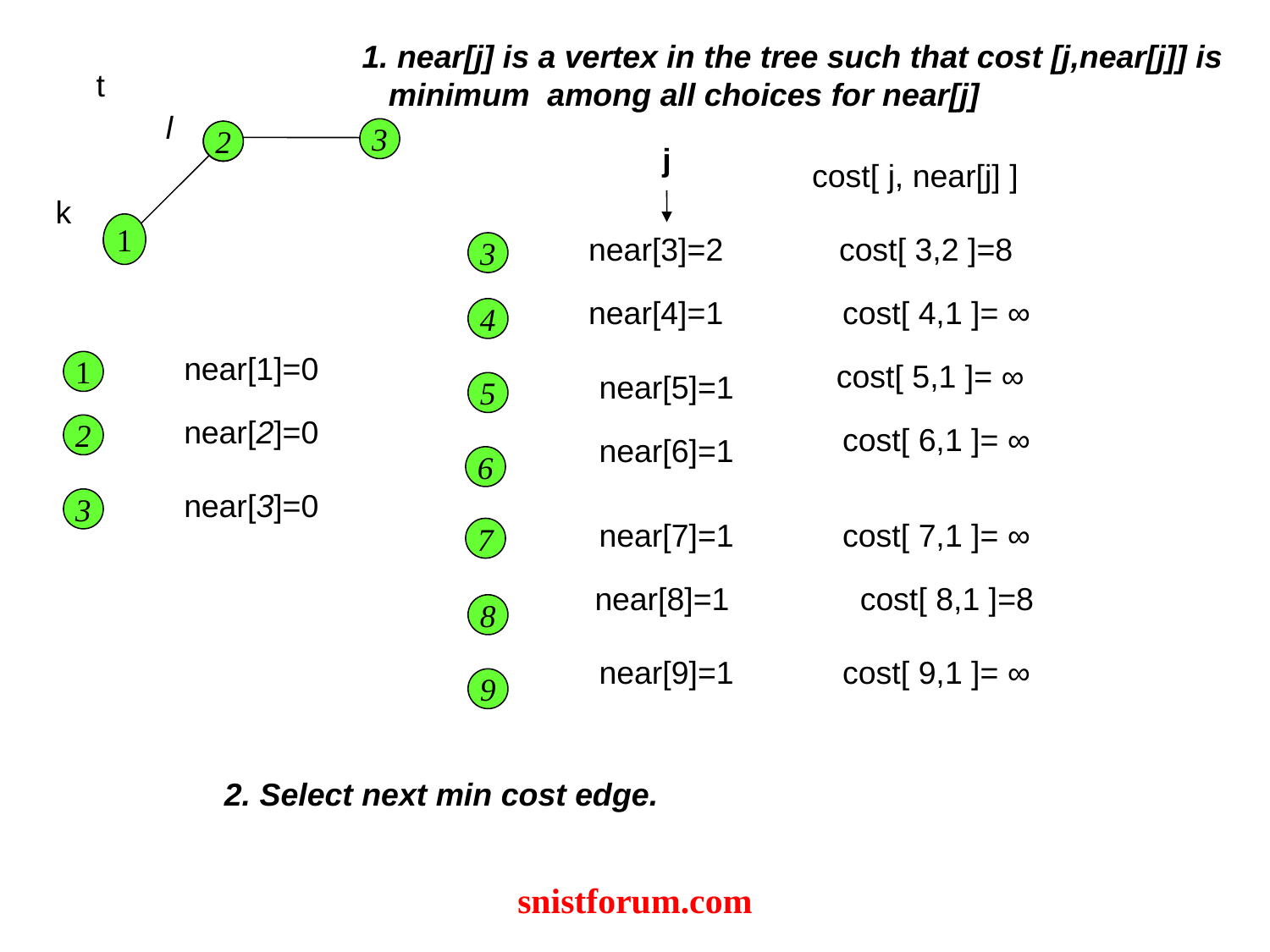

1. near[j] is a vertex in the tree such that cost [j,near[j]] is
   minimum  among all choices for near[j]
t
l
3

2
2
j
cost[ j, near[j] ]
k

1
1
3
near[3]=2
cost[ 3,2 ]=8
near[4]=1
cost[ 4,1 ]= ∞
 cost[ 5,1 ]= ∞
cost[ 6,1 ]= ∞
cost[ 7,1 ]= ∞
cost[ 8,1 ]=8
cost[ 9,1 ]= ∞
4
1
near[1]=0
near[5]=1
5
2
near[2]=0
near[6]=1
6
3
near[3]=0
7
near[7]=1
near[8]=1
8
near[9]=1
9
2. Select next min cost edge.
snistforum.com